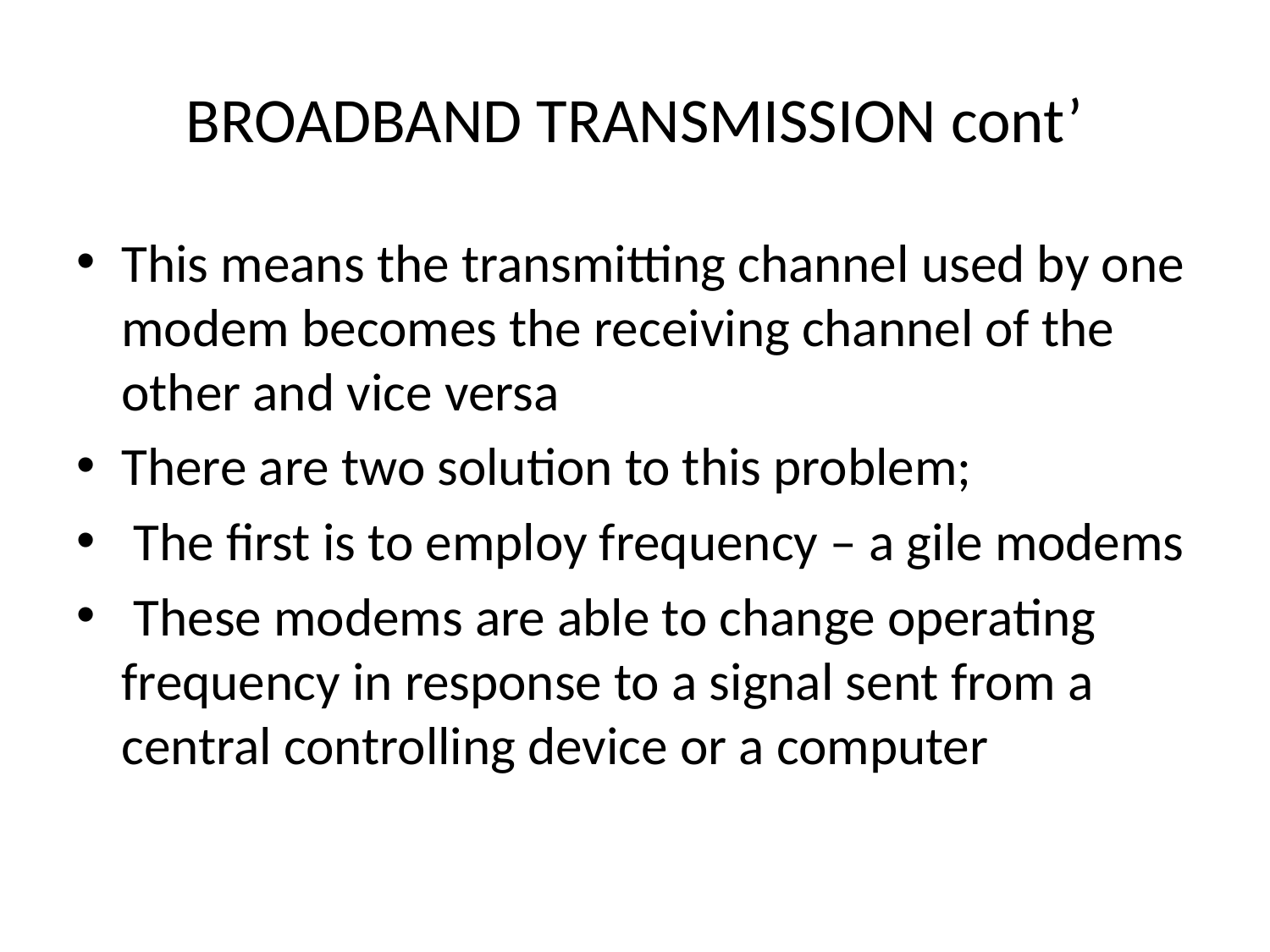

# BROADBAND TRANSMISSION cont’
This means the transmitting channel used by one modem becomes the receiving channel of the other and vice versa
There are two solution to this problem;
 The first is to employ frequency – a gile modems
 These modems are able to change operating frequency in response to a signal sent from a central controlling device or a computer